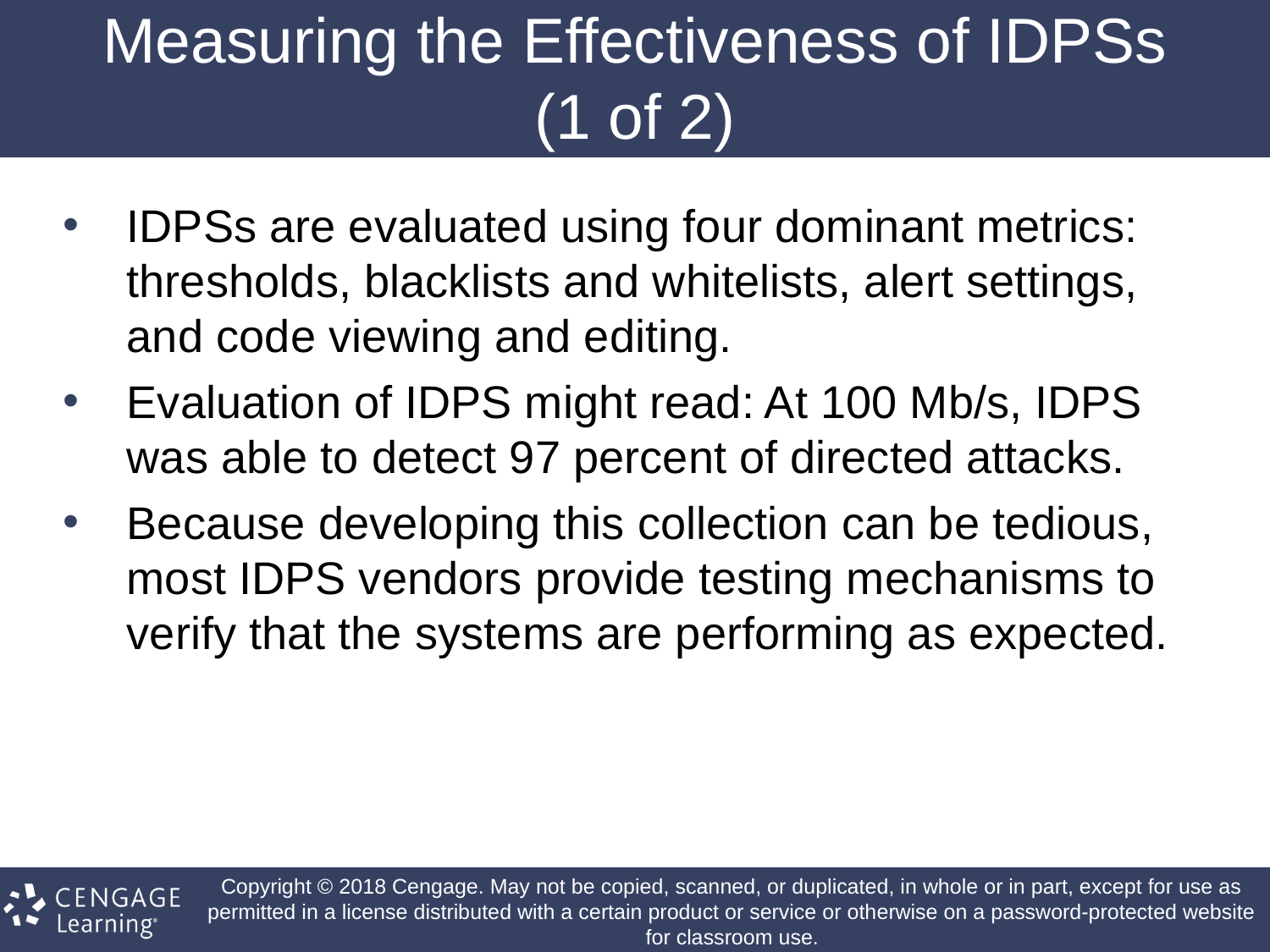

# Measuring the Effectiveness of IDPSs (1 of 2)
IDPSs are evaluated using four dominant metrics: thresholds, blacklists and whitelists, alert settings, and code viewing and editing.
Evaluation of IDPS might read: At 100 Mb/s, IDPS was able to detect 97 percent of directed attacks.
Because developing this collection can be tedious, most IDPS vendors provide testing mechanisms to verify that the systems are performing as expected.